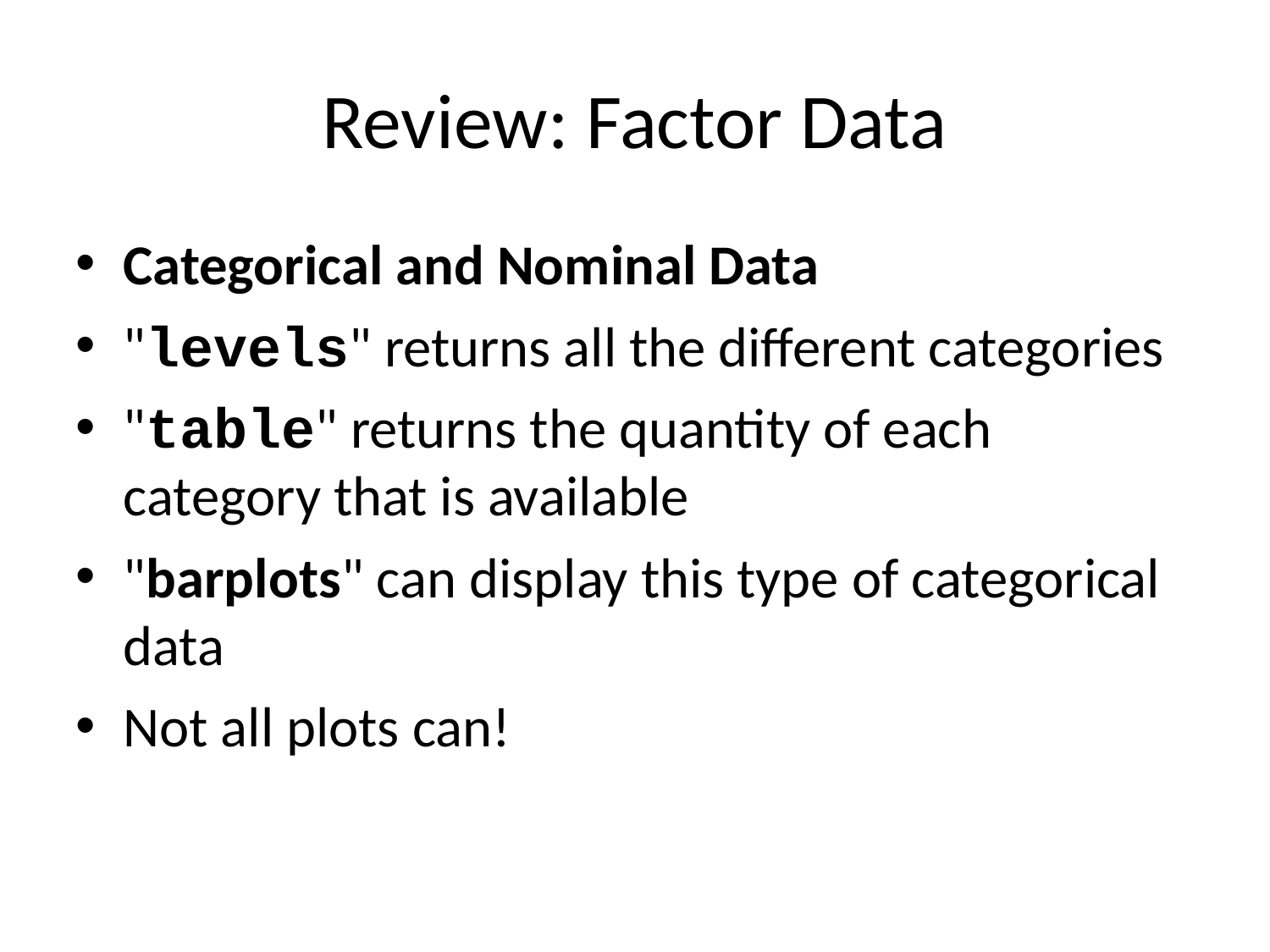

Review: Factor Data
Categorical and Nominal Data
"levels" returns all the different categories
"table" returns the quantity of each category that is available
"barplots" can display this type of categorical data
Not all plots can!